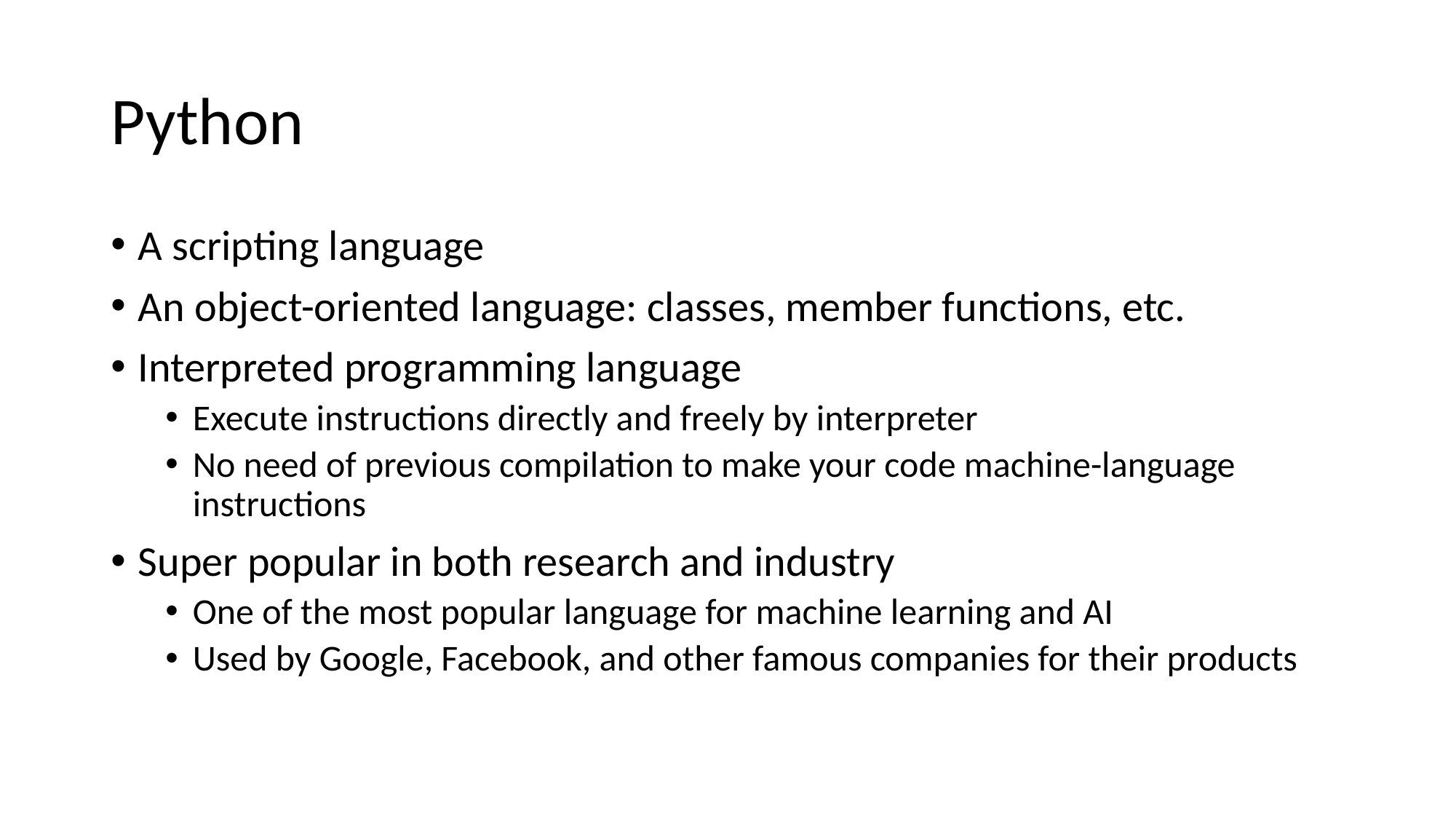

# Python
A scripting language
An object-oriented language: classes, member functions, etc.
Interpreted programming language
Execute instructions directly and freely by interpreter
No need of previous compilation to make your code machine-language instructions
Super popular in both research and industry
One of the most popular language for machine learning and AI
Used by Google, Facebook, and other famous companies for their products